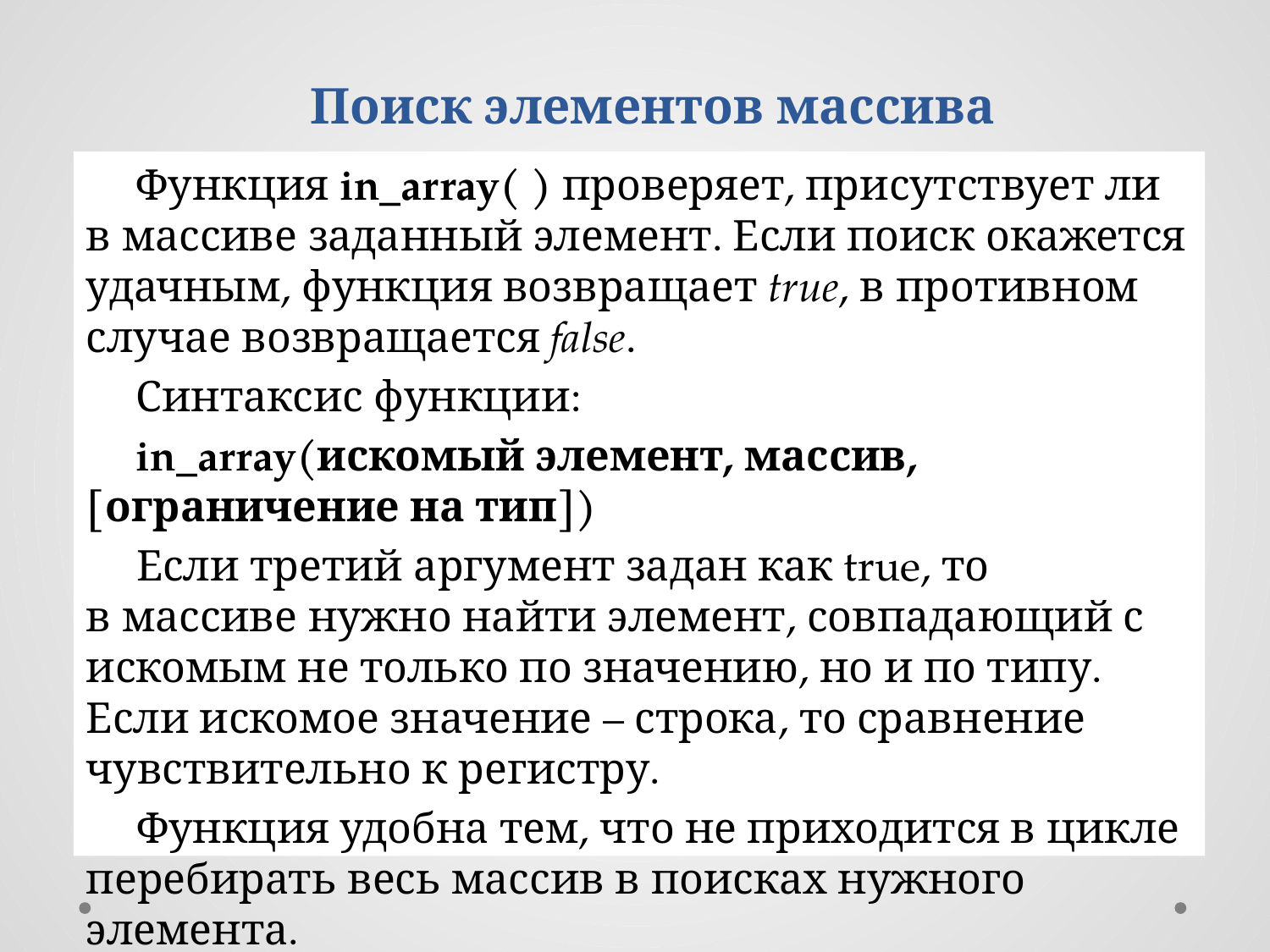

Поиск элементов массива
Функция in_array( ) проверяет, присутствует ли в массиве заданный элемент. Если поиск окажется удачным, функция возвращает true, в противном случае возвращается false.
Синтаксис функции:
in_array(искомый элемент, массив, [ограничение на тип])
Если третий аргумент задан как true, то в массиве нужно найти элемент, совпадающий с искомым не только по значению, но и по типу. Если искомое значение – строка, то сравнение чувствительно к регистру.
Функция удобна тем, что не приходится в цикле перебирать весь массив в поисках нужного элемента.